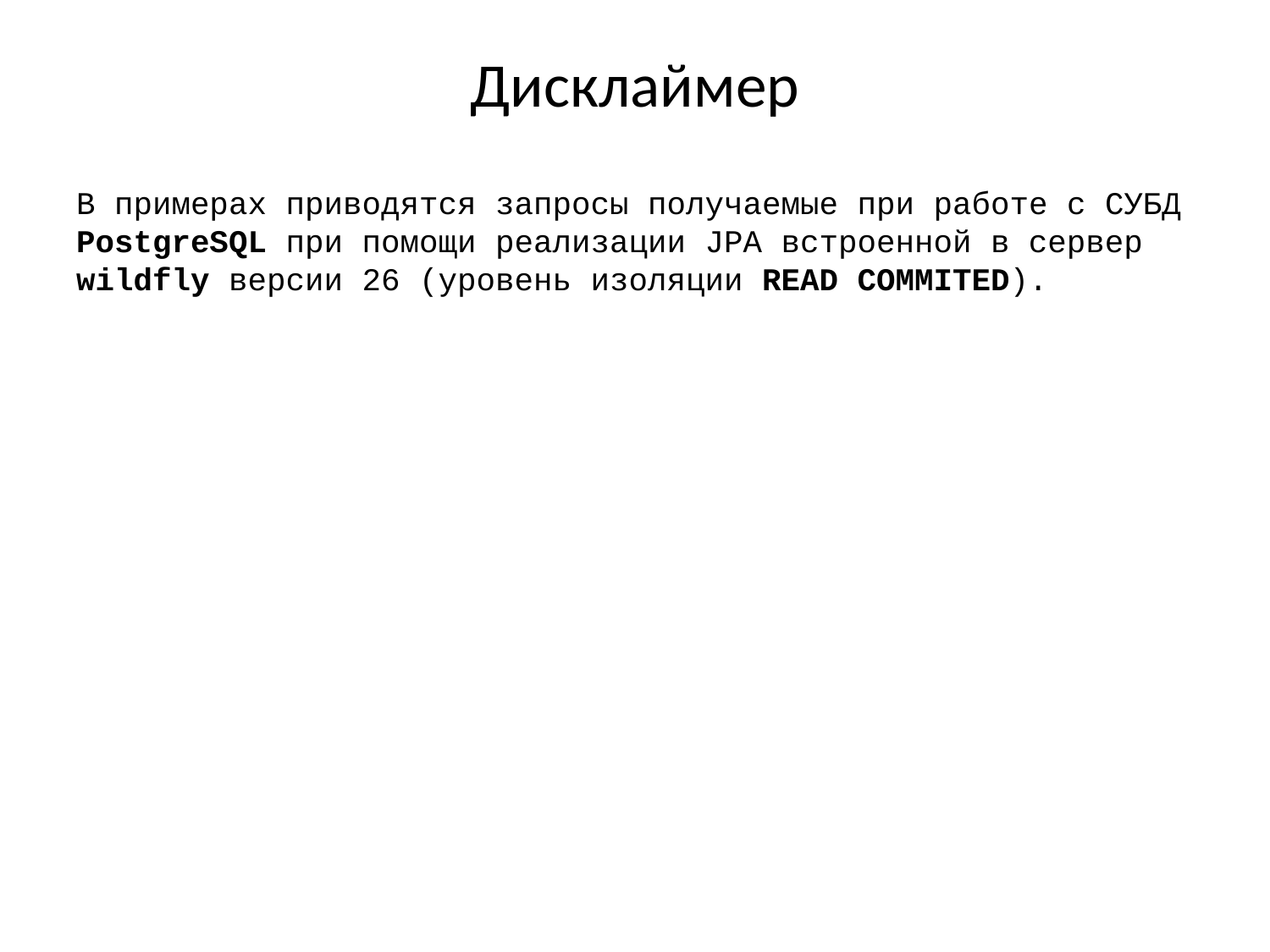

# Дисклаймер
В примерах приводятся запросы получаемые при работе с СУБД PostgreSQL при помощи реализации JPA встроенной в сервер wildfly версии 26 (уровень изоляции READ COMMITED).